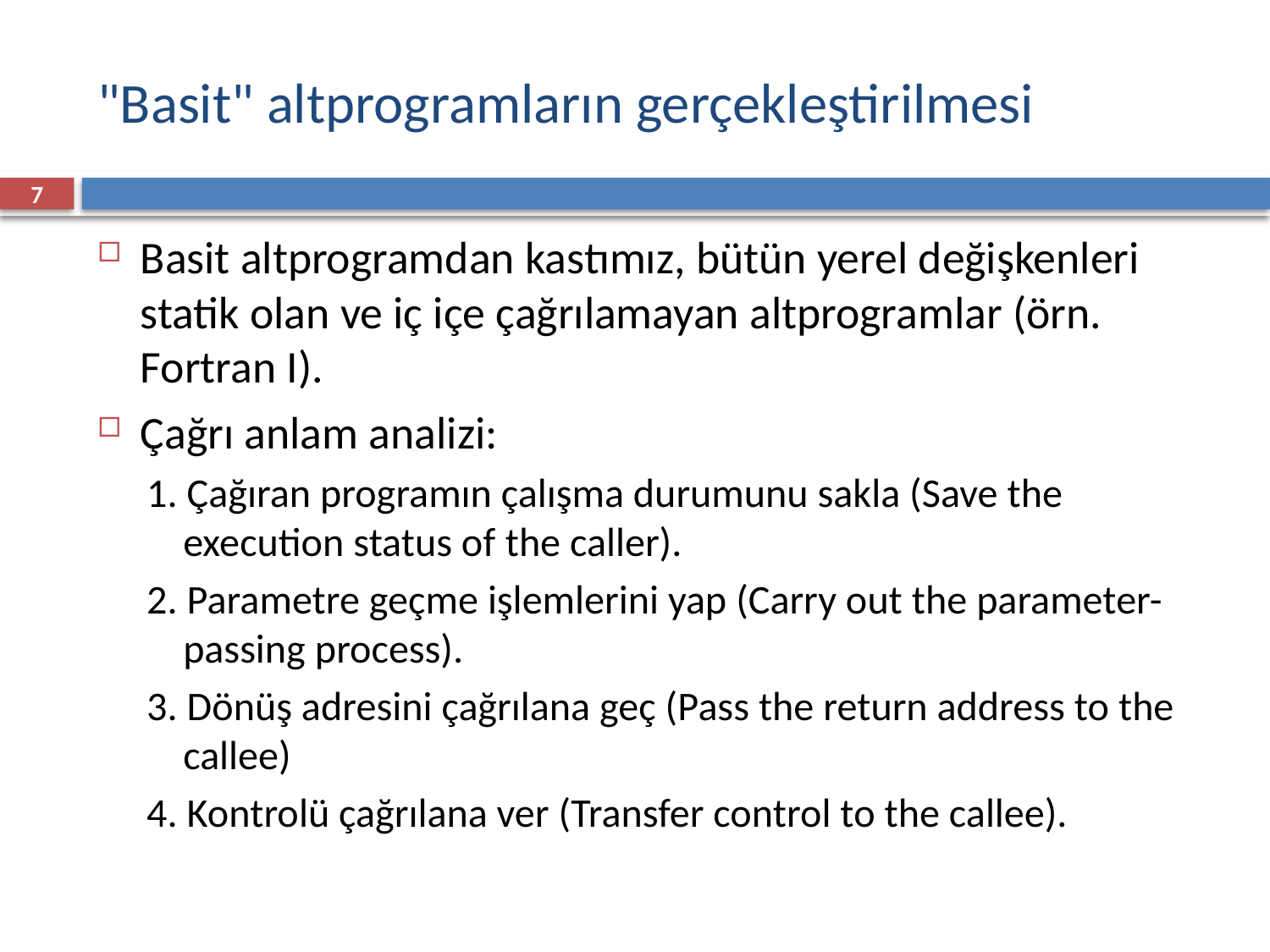

# "Basit" altprogramların gerçekleştirilmesi
7
Basit altprogramdan kastımız, bütün yerel değişkenleri statik olan ve iç içe çağrılamayan altprogramlar (örn. Fortran I).
Çağrı anlam analizi:
1. Çağıran programın çalışma durumunu sakla (Save the execution status of the caller).
2. Parametre geçme işlemlerini yap (Carry out the parameter-passing process).
3. Dönüş adresini çağrılana geç (Pass the return address to the callee)
4. Kontrolü çağrılana ver (Transfer control to the callee).